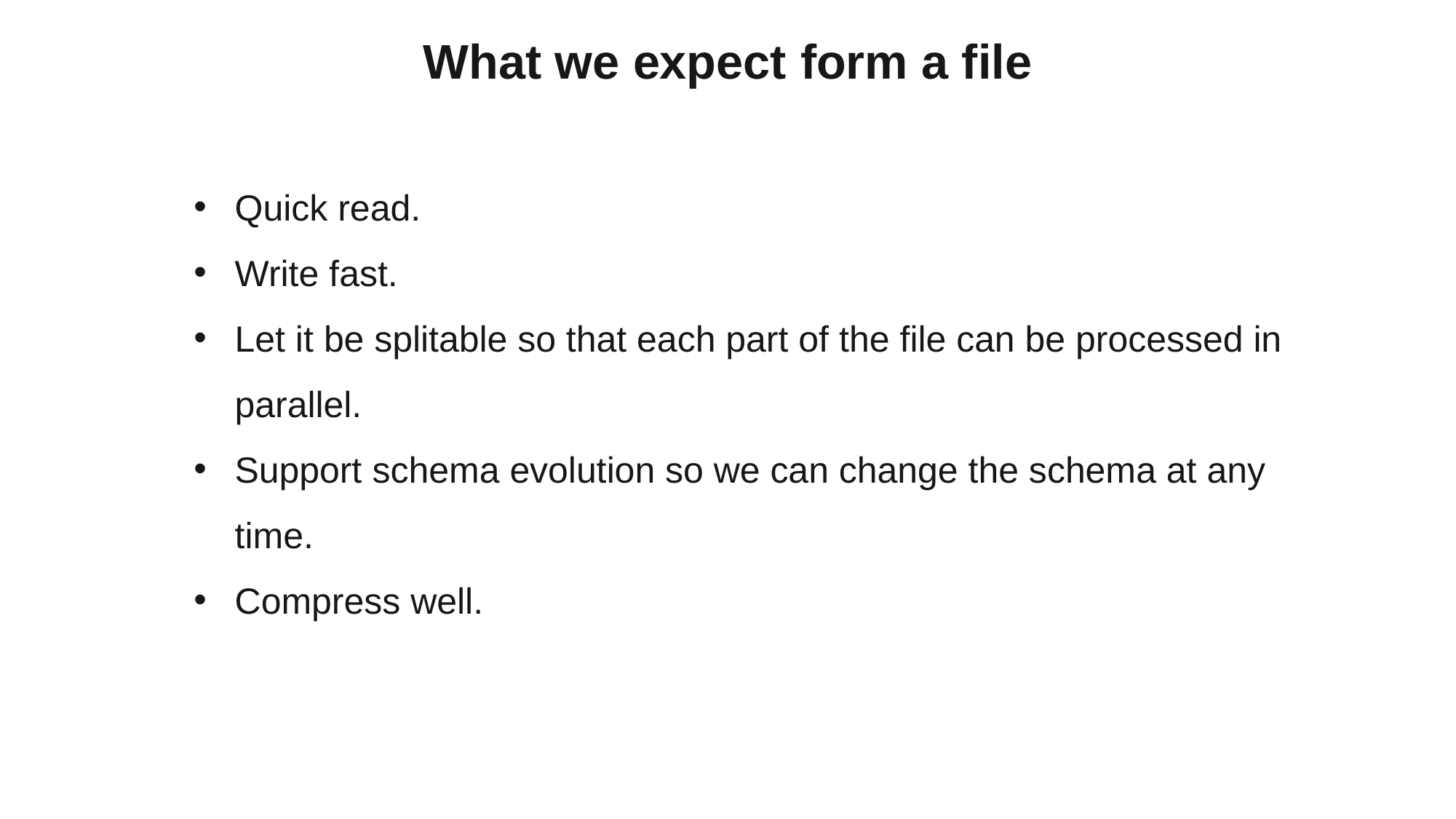

# What we expect form a file
Quick read.
Write fast.
Let it be splitable so that each part of the file can be processed in parallel.
Support schema evolution so we can change the schema at any time.
Compress well.